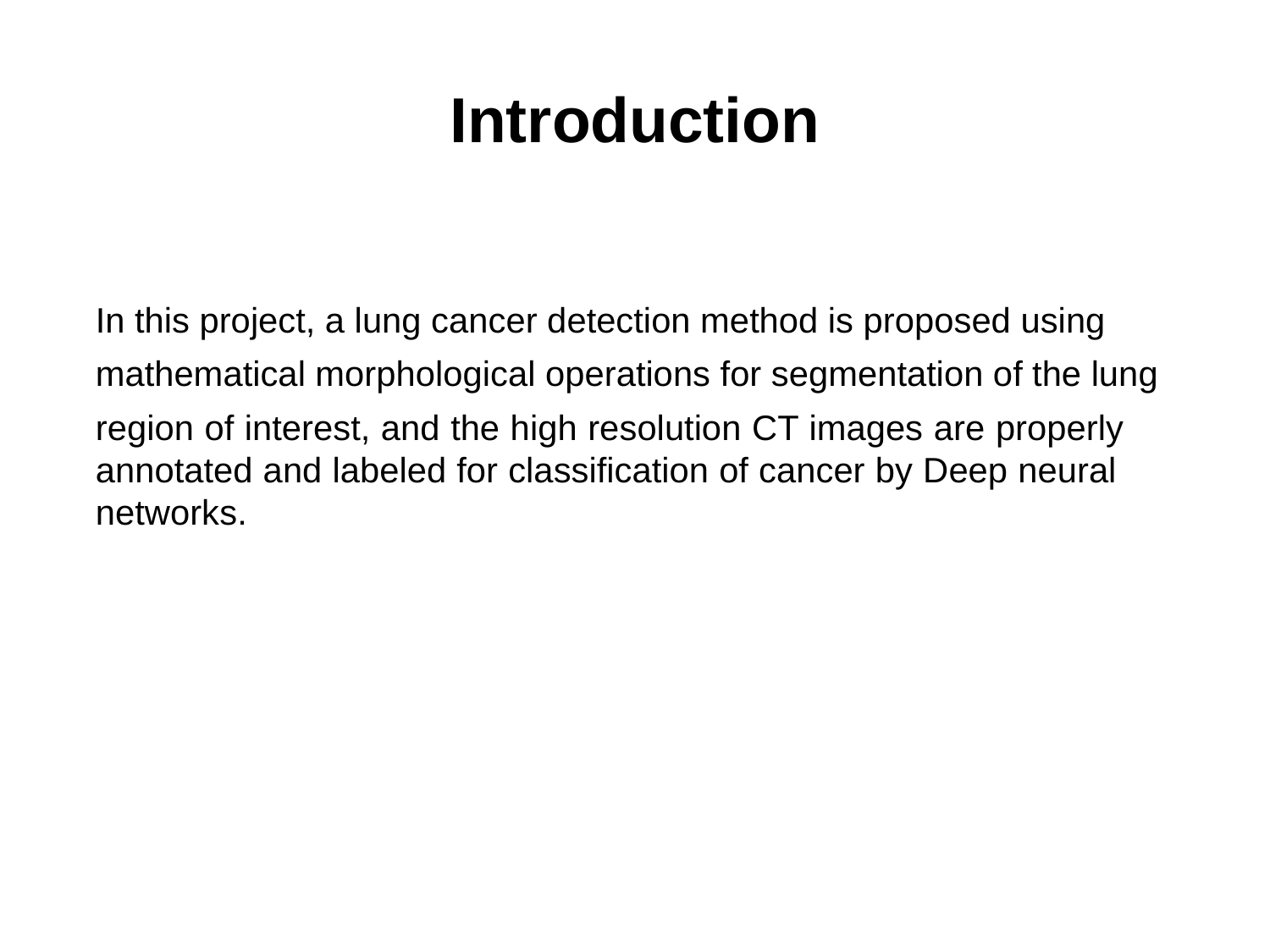

# Introduction

In this project, a lung cancer detection method is proposed using
mathematical morphological operations for segmentation of the lung
region of interest, and the high resolution CT images are properly         annotated and labeled for classification of cancer by Deep neural          networks.